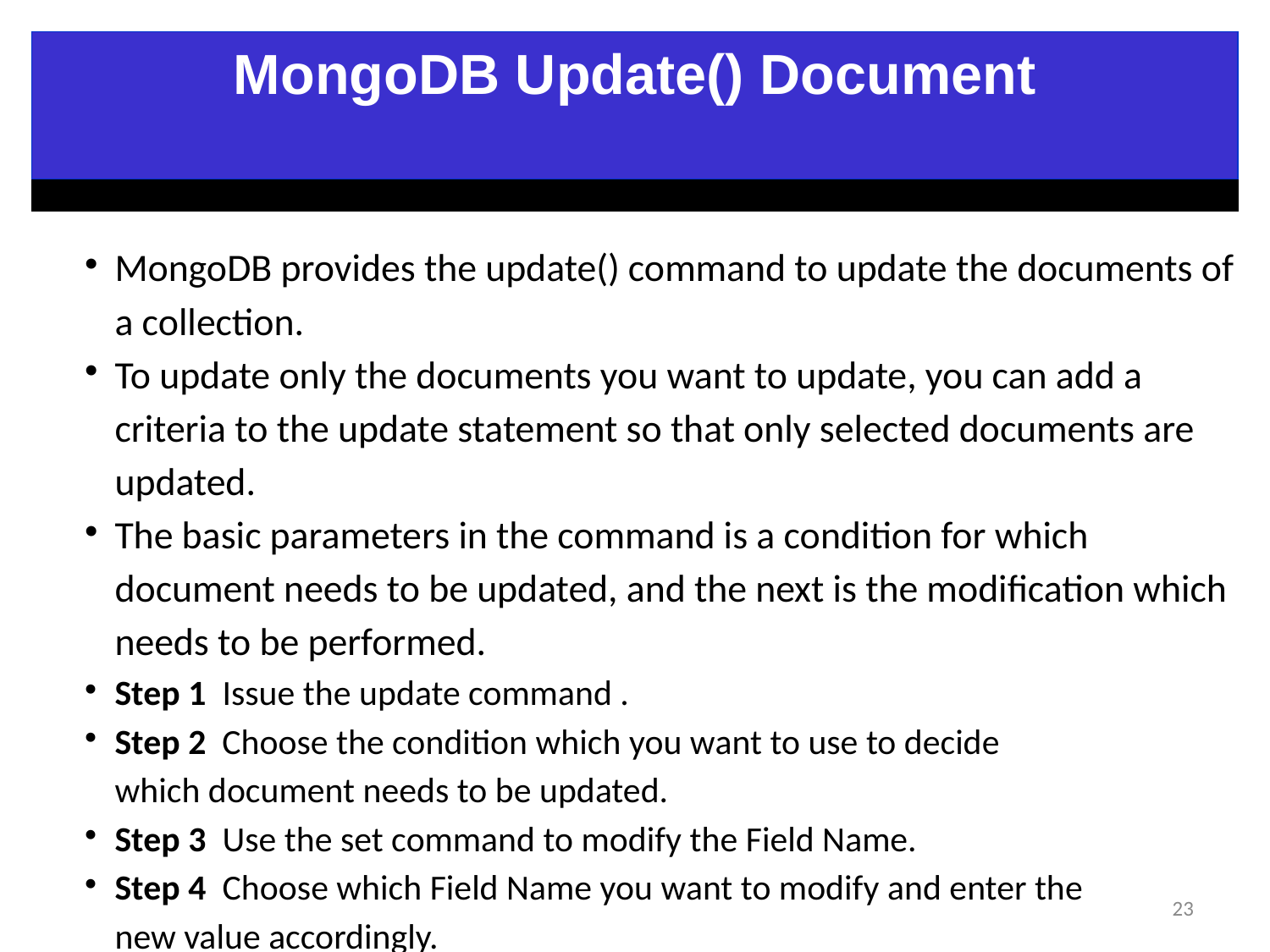

MongoDB Update() Document
MongoDB provides the update() command to update the documents of a collection.
To update only the documents you want to update, you can add a criteria to the update statement so that only selected documents are updated.
The basic parameters in the command is a condition for which document needs to be updated, and the next is the modification which needs to be performed.
Step 1  Issue the update command .
Step 2  Choose the condition which you want to use to decide                              which document needs to be updated.
Step 3  Use the set command to modify the Field Name.
Step 4  Choose which Field Name you want to modify and enter the                     new value accordingly.

23